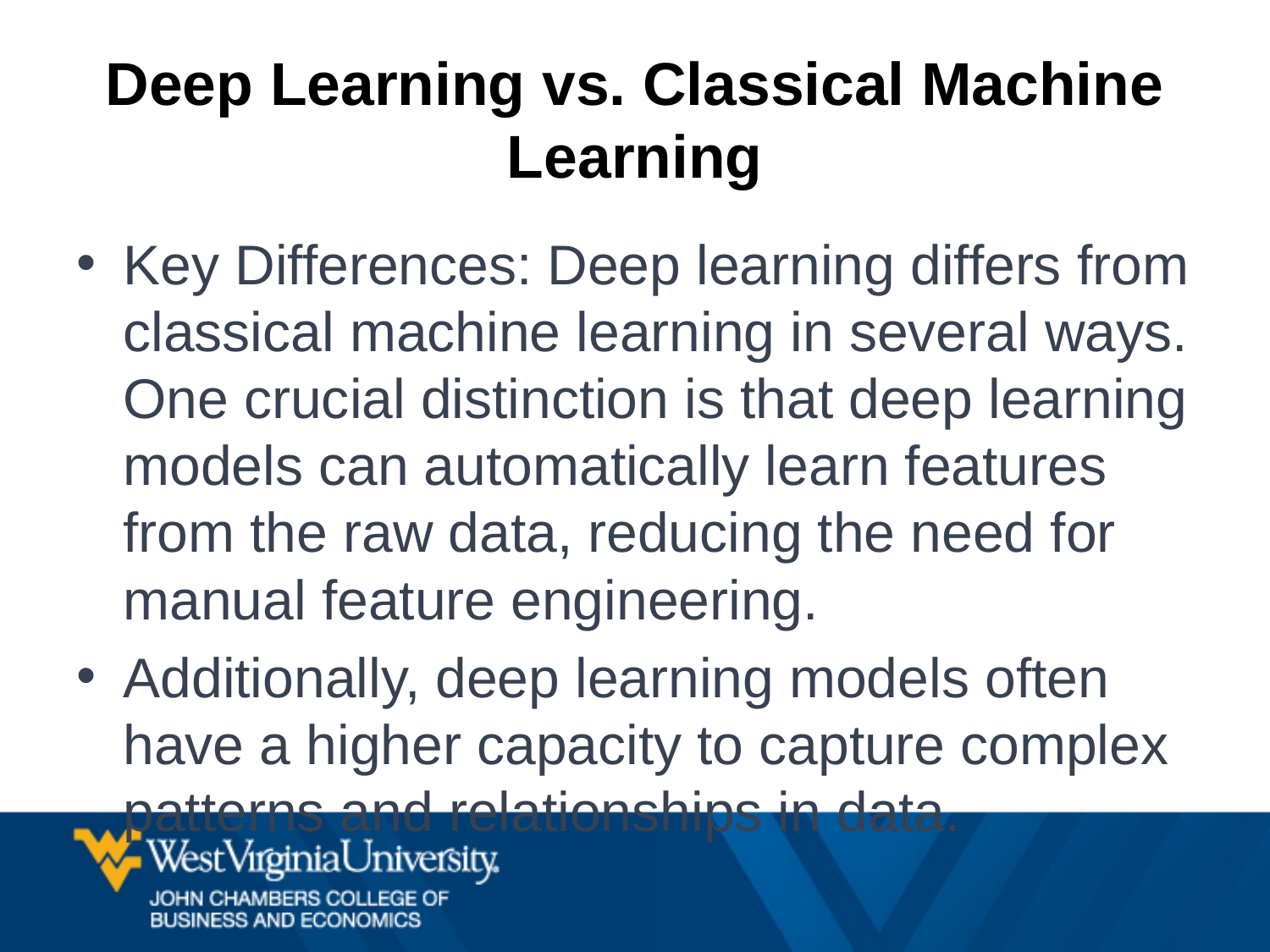

# Deep Learning vs. Classical Machine Learning
Key Differences: Deep learning differs from classical machine learning in several ways. One crucial distinction is that deep learning models can automatically learn features from the raw data, reducing the need for manual feature engineering.
Additionally, deep learning models often have a higher capacity to capture complex patterns and relationships in data.